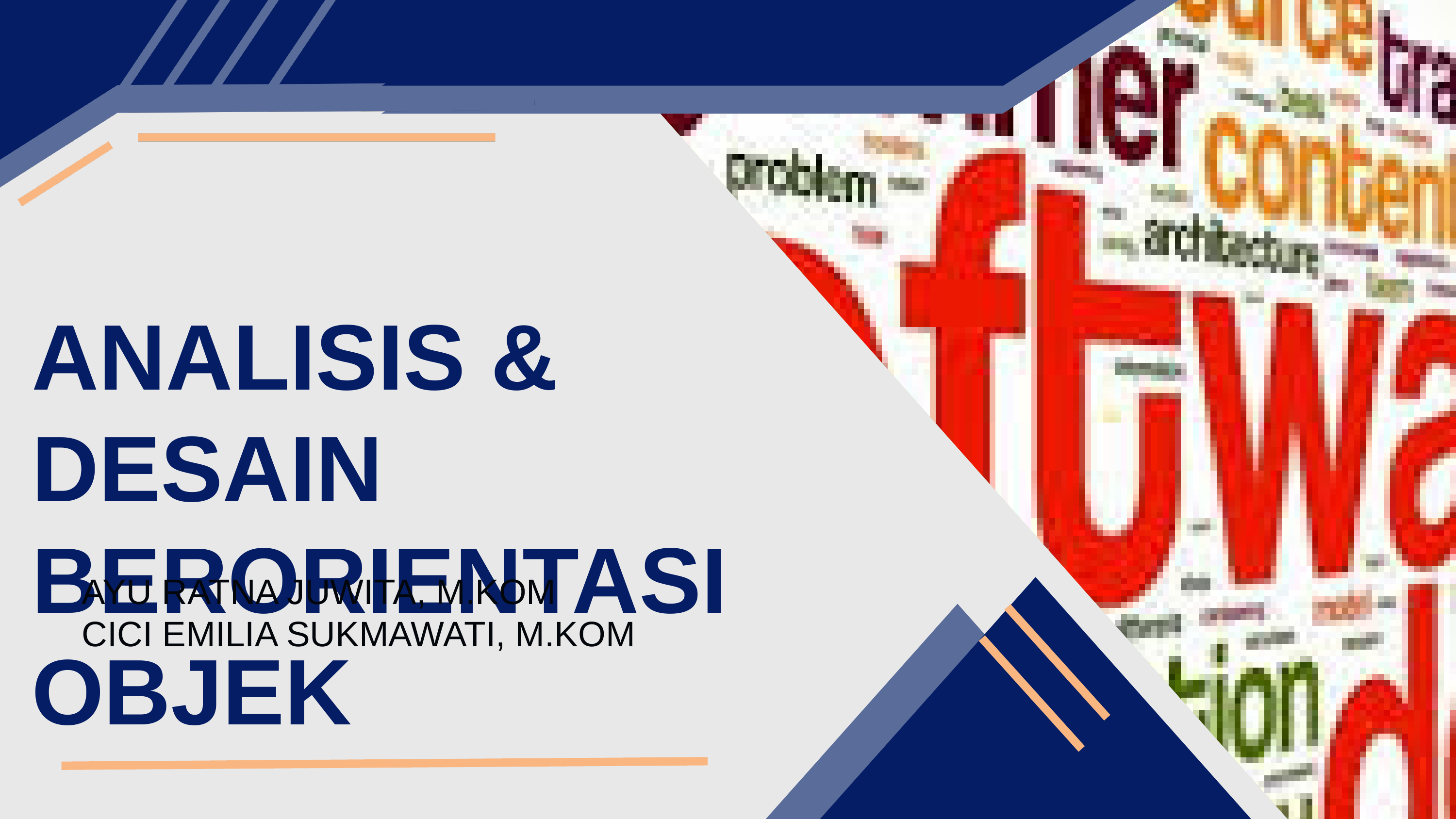

ANALISIS & DESAIN BERORIENTASI OBJEK
AYU RATNA JUWITA, M.KOM
CICI EMILIA SUKMAWATI, M.KOM